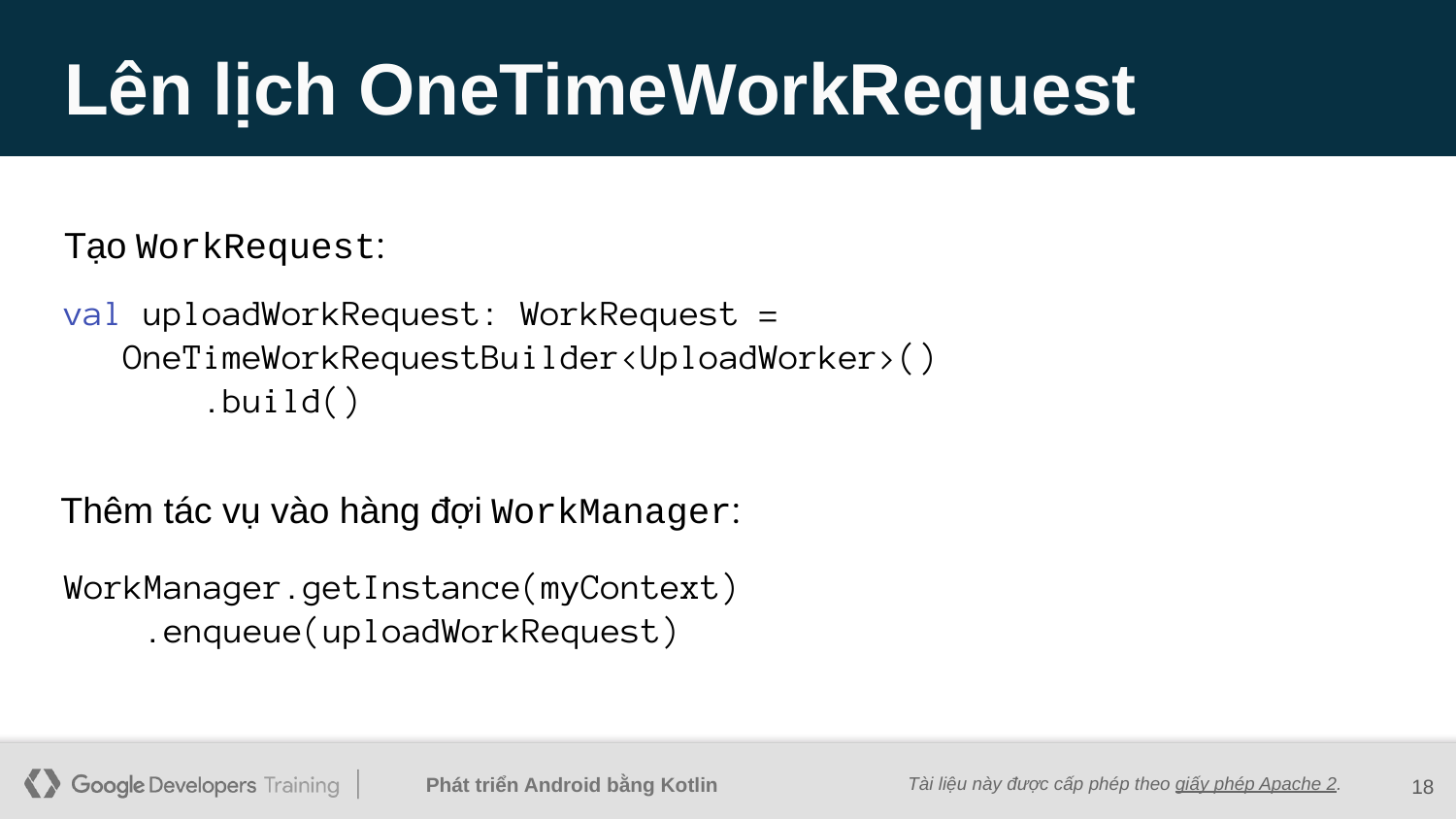

# Lên lịch OneTimeWorkRequest
Tạo WorkRequest:
val uploadWorkRequest: WorkRequest =
   OneTimeWorkRequestBuilder<UploadWorker>()
       .build()
Thêm tác vụ vào hàng đợi WorkManager:
WorkManager.getInstance(myContext)
    .enqueue(uploadWorkRequest)

18